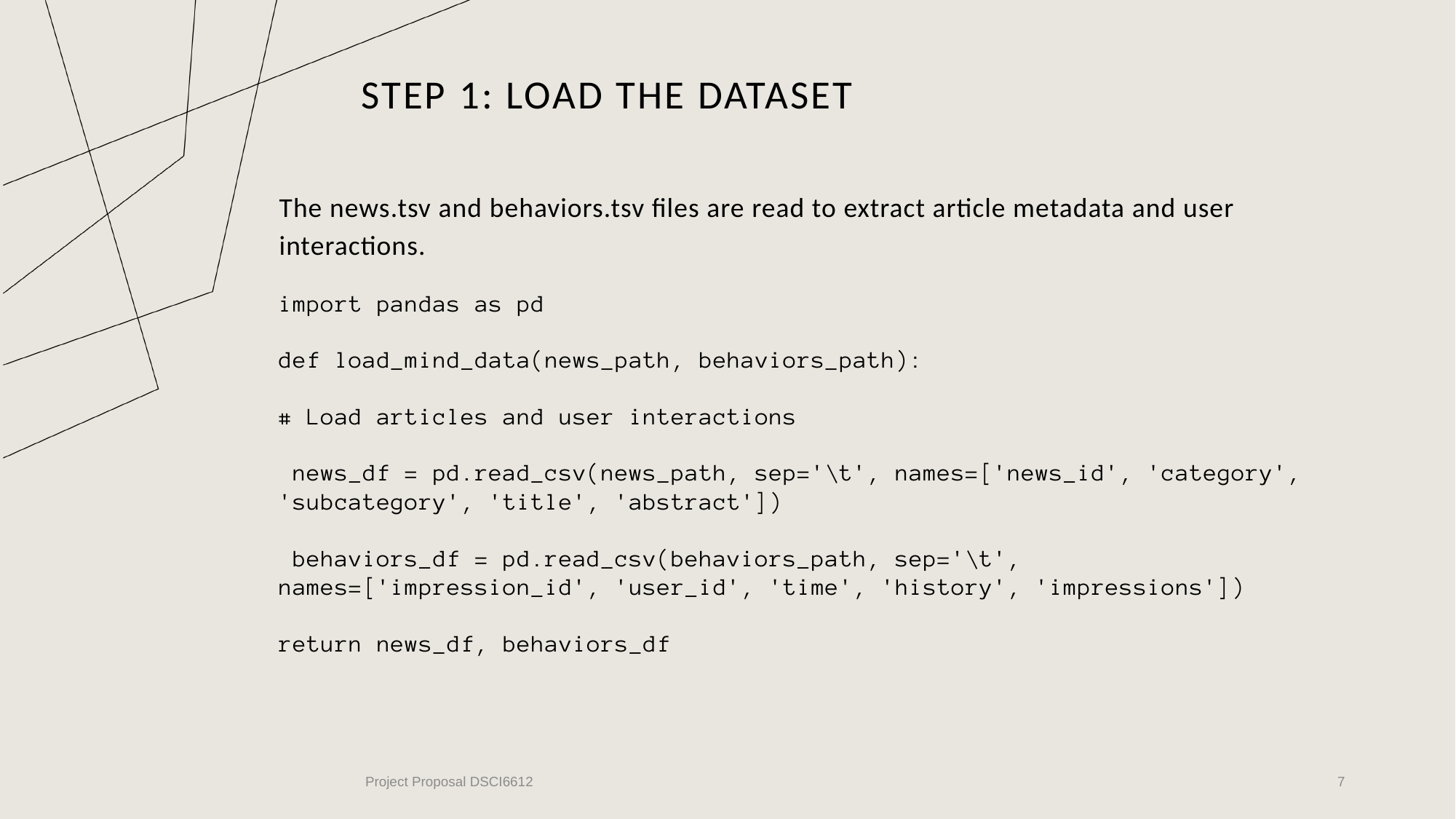

# Step 1: Load the Dataset
The news.tsv and behaviors.tsv files are read to extract article metadata and user interactions.
import pandas as pd
def load_mind_data(news_path, behaviors_path):
# Load articles and user interactions
 news_df = pd.read_csv(news_path, sep='\t', names=['news_id', 'category', 'subcategory', 'title', 'abstract'])
 behaviors_df = pd.read_csv(behaviors_path, sep='\t', names=['impression_id', 'user_id', 'time', 'history', 'impressions'])
return news_df, behaviors_df

Project Proposal DSCI6612
7